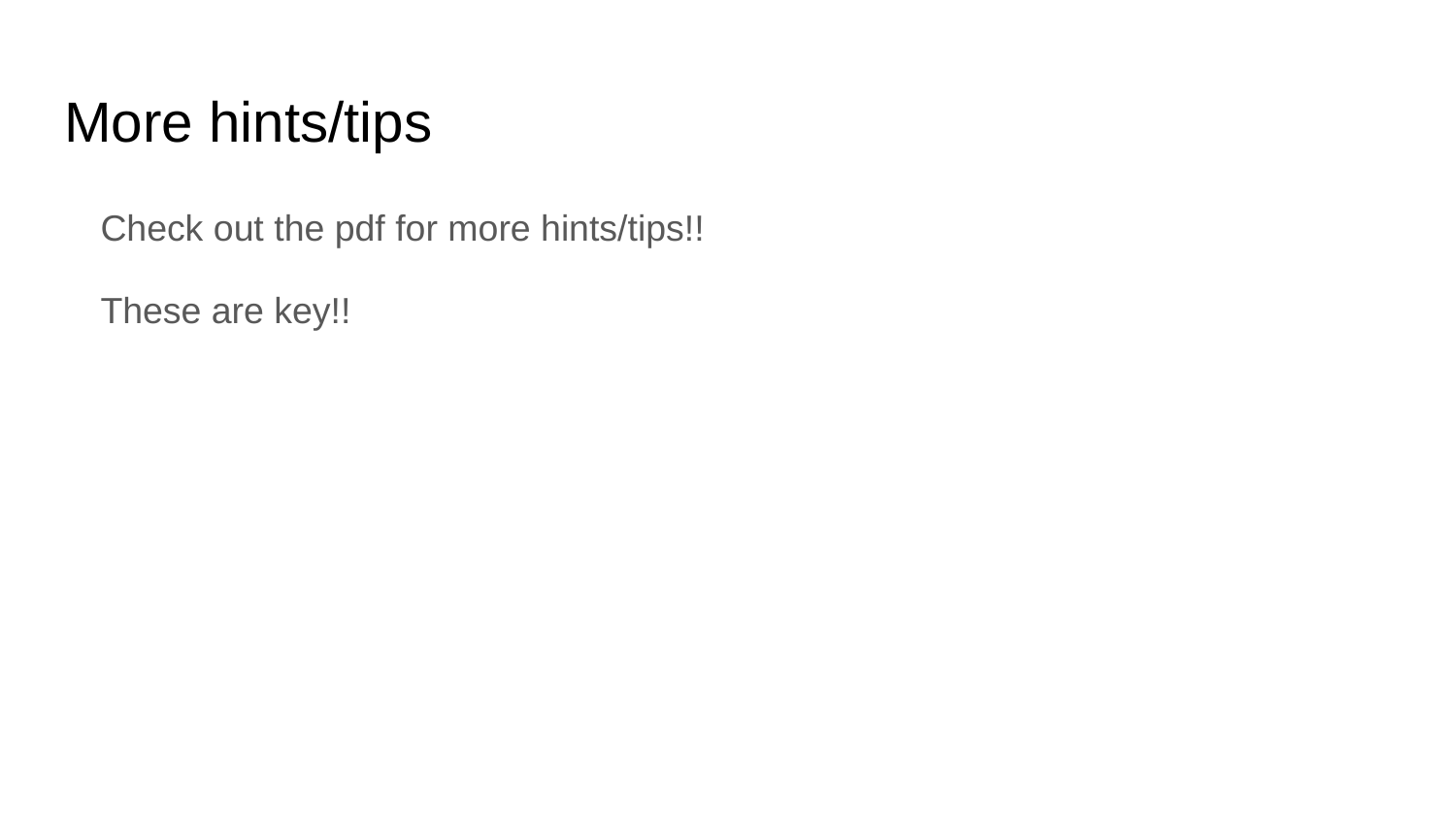

# More hints/tips
Check out the pdf for more hints/tips!!
These are key!!